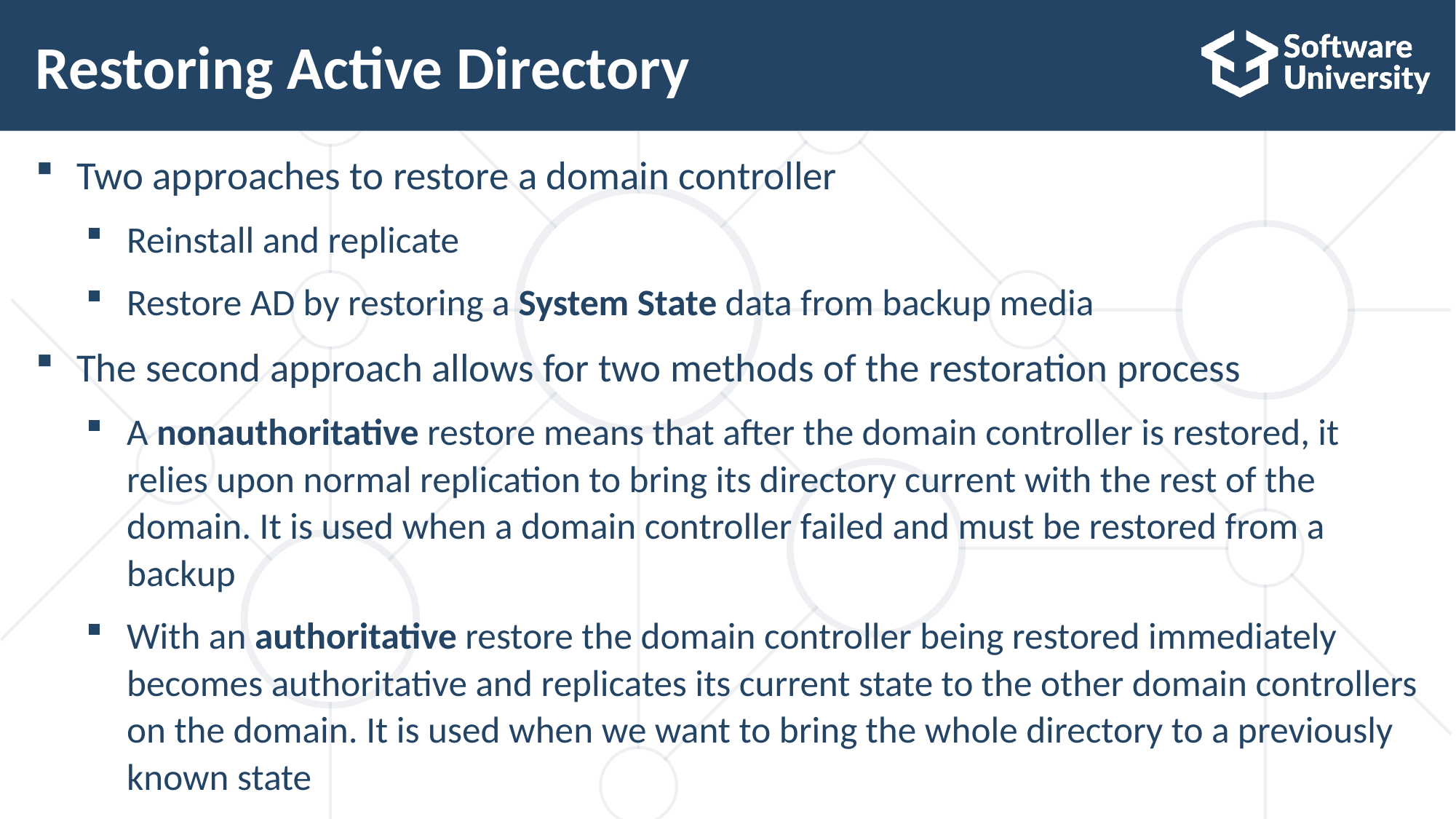

# Restoring Active Directory
Two approaches to restore a domain controller
Reinstall and replicate
Restore AD by restoring a System State data from backup media
The second approach allows for two methods of the restoration process
A nonauthoritative restore means that after the domain controller is restored, it relies upon normal replication to bring its directory current with the rest of the domain. It is used when a domain controller failed and must be restored from a backup
With an authoritative restore the domain controller being restored immediately becomes authoritative and replicates its current state to the other domain controllers on the domain. It is used when we want to bring the whole directory to a previously known state